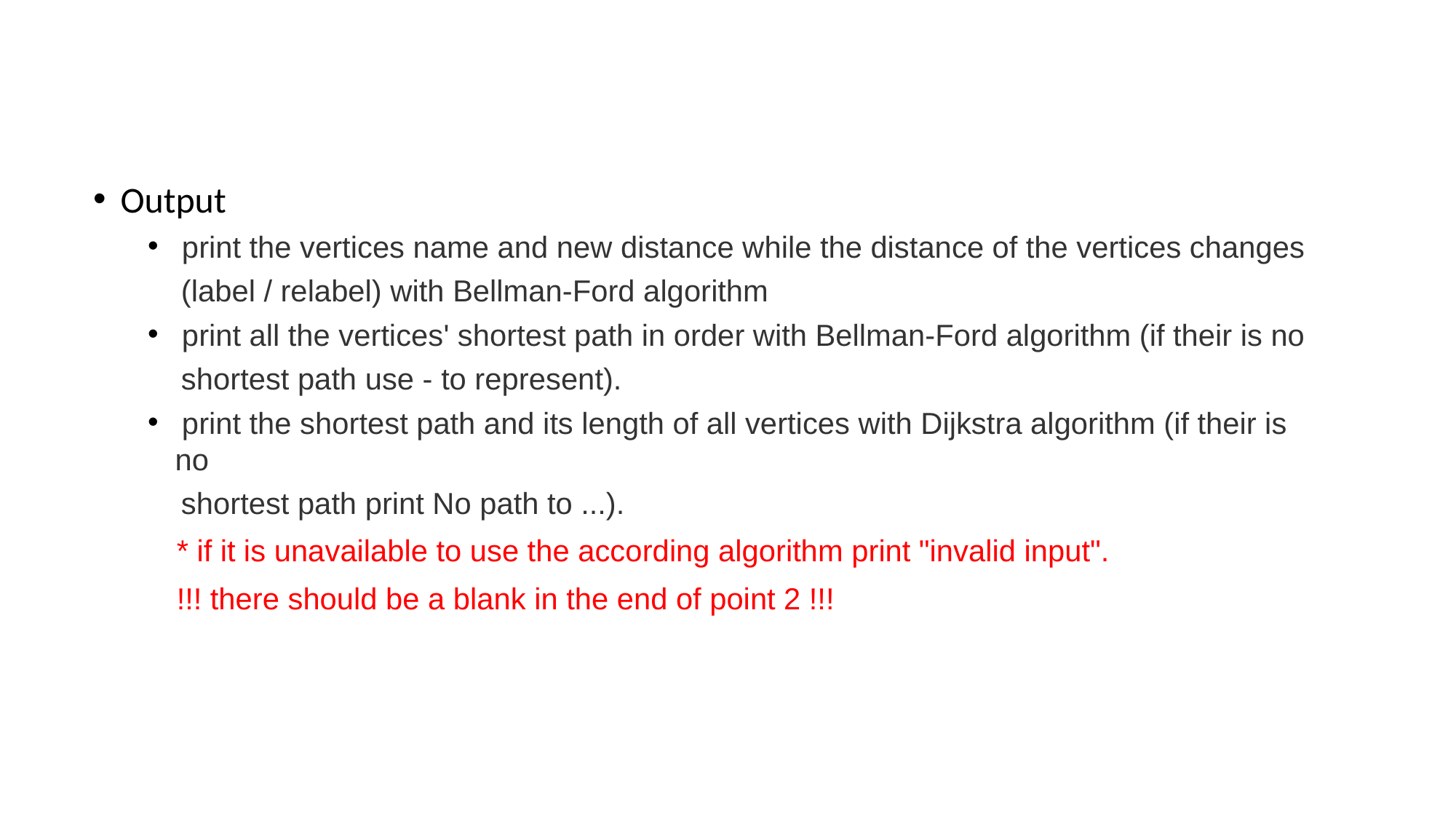

Output
 print the vertices name and new distance while the distance of the vertices changes
    (label / relabel) with Bellman-Ford algorithm
 print all the vertices' shortest path in order with Bellman-Ford algorithm (if their is no
    shortest path use - to represent).
 print the shortest path and its length of all vertices with Dijkstra algorithm (if their is no
    shortest path print No path to ...).
          * if it is unavailable to use the according algorithm print "invalid input".
          !!! there should be a blank in the end of point 2 !!!